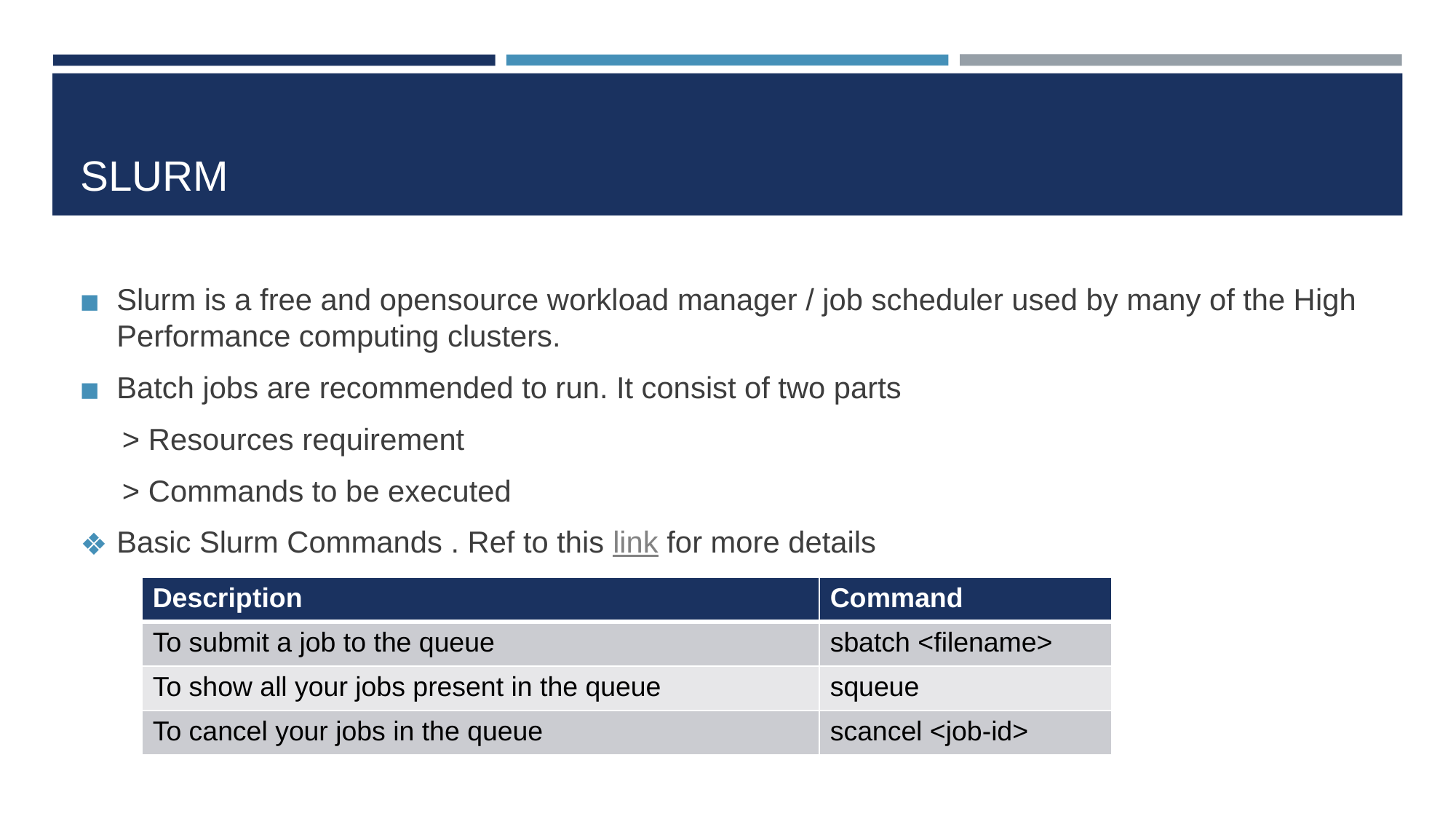

# SLURM
Slurm is a free and opensource workload manager / job scheduler used by many of the High Performance computing clusters.
Batch jobs are recommended to run. It consist of two parts
     > Resources requirement
     > Commands to be executed
Basic Slurm Commands . Ref to this link for more details

| Description | Command |
| --- | --- |
| To submit a job to the queue | sbatch <filename> |
| To show all your jobs present in the queue | squeue |
| To cancel your jobs in the queue | scancel <job-id> |